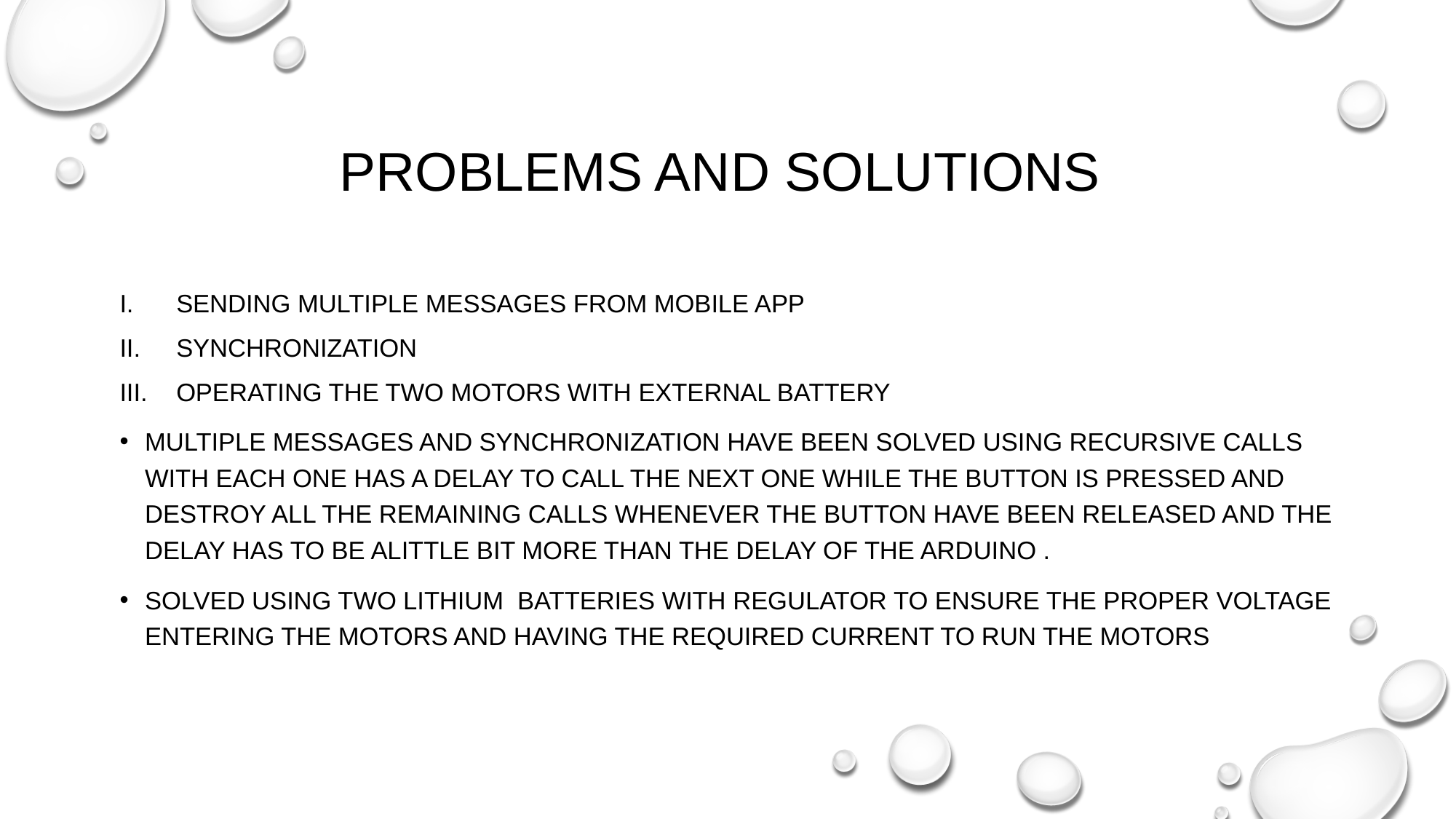

Problems and solutions
Sending multiple messages from mobile app
Synchronization
Operating the two motors with external battery
Multiple messages and Synchronization have been solved using recursive calls with each one has a delay to call the next one while the button is pressed and destroy all the remaining calls whenever the button have been released and the delay has to be alittle bit more than the delay of the Arduino .
Solved using two lithium  batteries with regulator to ensure the proper voltage entering the motors and having the required current to run the motors